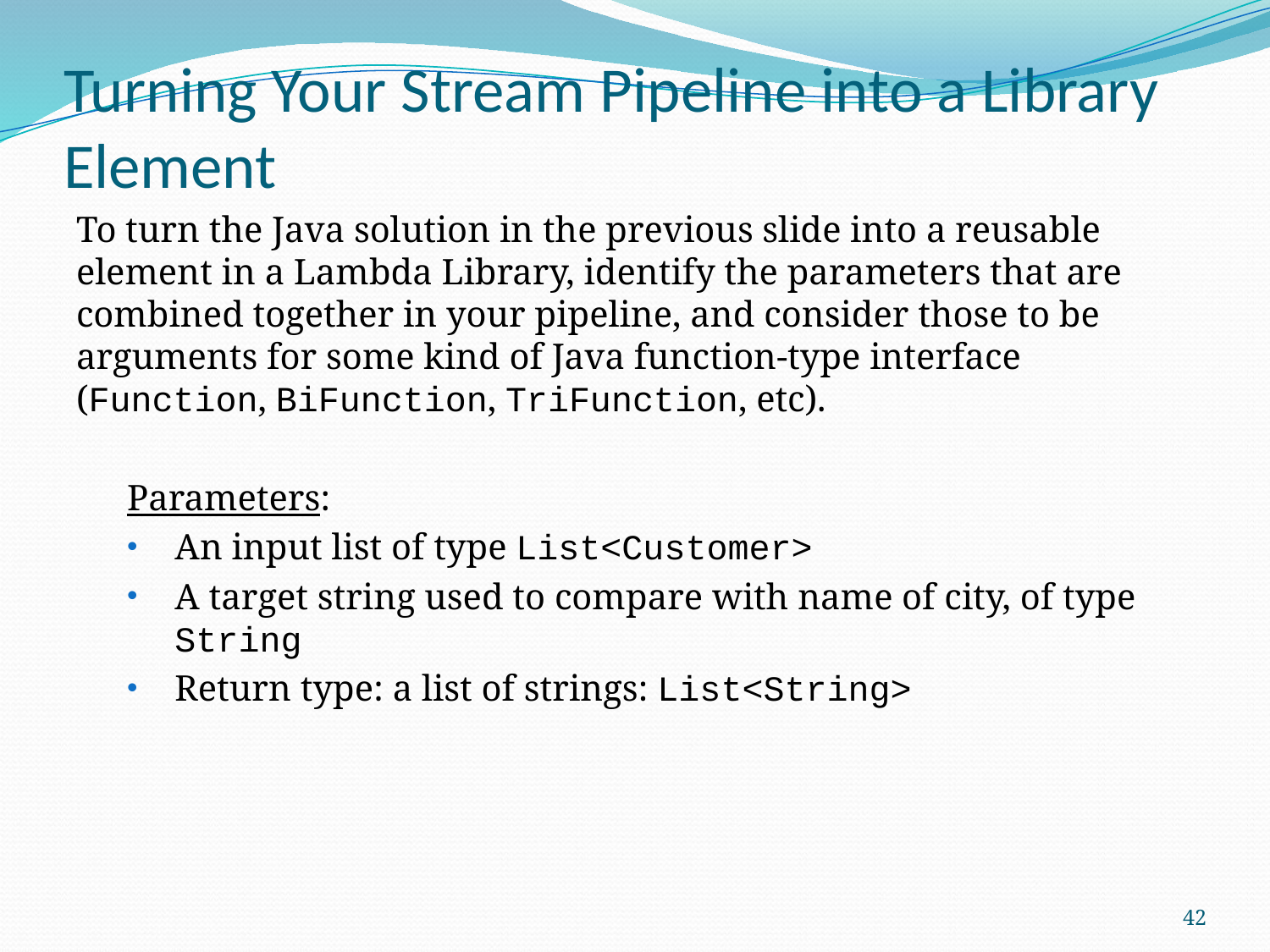

# Turning Your Stream Pipeline into a Library Element
To turn the Java solution in the previous slide into a reusable element in a Lambda Library, identify the parameters that are combined together in your pipeline, and consider those to be arguments for some kind of Java function-type interface (Function, BiFunction, TriFunction, etc).

Parameters:
An input list of type List<Customer>
A target string used to compare with name of city, of type String
Return type: a list of strings: List<String>

42